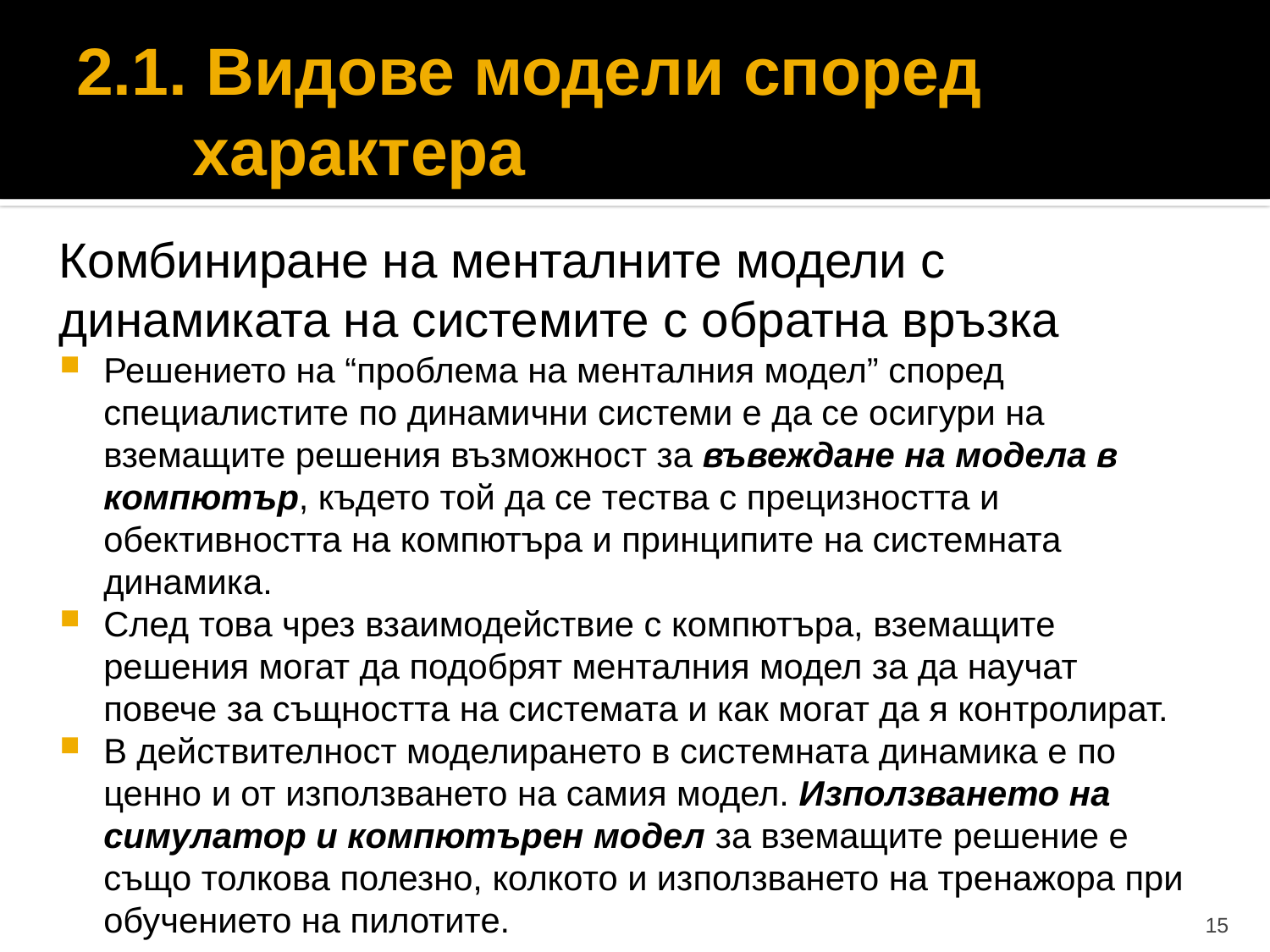

# 2.1. Видове модели според характера
Комбиниране на менталните модели с динамиката на системите с обратна връзка
Решението на “проблема на менталния модел” според специалистите по динамични системи е да се осигури на вземащите решения възможност за въвеждане на модела в компютър, където той да се тества с прецизността и обективността на компютъра и принципите на системната динамика.
След това чрез взаимодействие с компютъра, вземащите решения могат да подобрят менталния модел за да научат повече за същността на системата и как могат да я контролират.
В действителност моделирането в системната динамика е по ценно и от използването на самия модел. Използването на симулатор и компютърен модел за вземащите решение е също толкова полезно, колкото и използването на тренажора при обучението на пилотите.
15